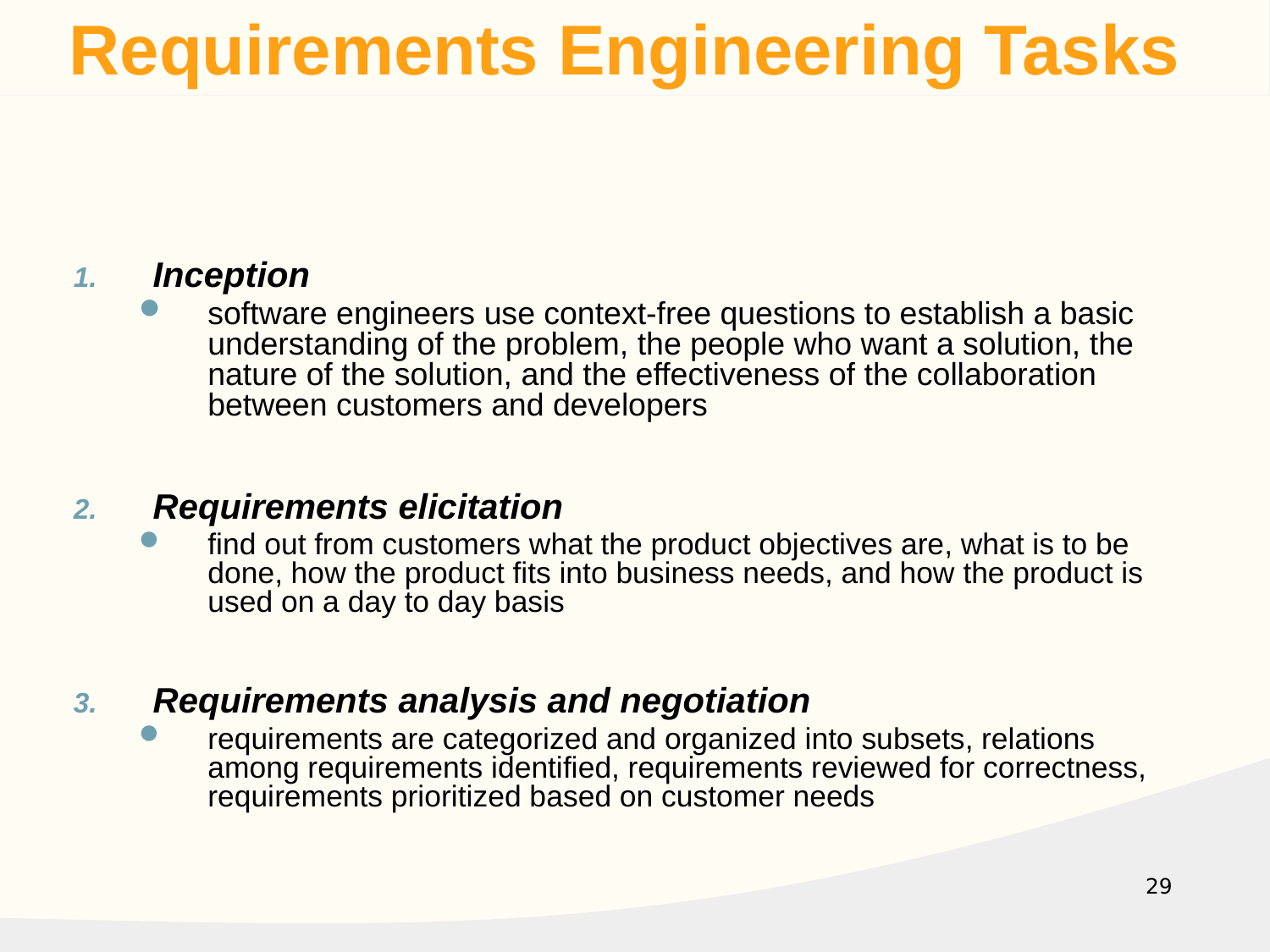

Requirements Engineering Tasks
Inception
software engineers use context-free questions to establish a basic understanding of the problem, the people who want a solution, the nature of the solution, and the effectiveness of the collaboration between customers and developers

Requirements elicitation
find out from customers what the product objectives are, what is to be done, how the product fits into business needs, and how the product is used on a day to day basis

Requirements analysis and negotiation
requirements are categorized and organized into subsets, relations among requirements identified, requirements reviewed for correctness, requirements prioritized based on customer needs
29